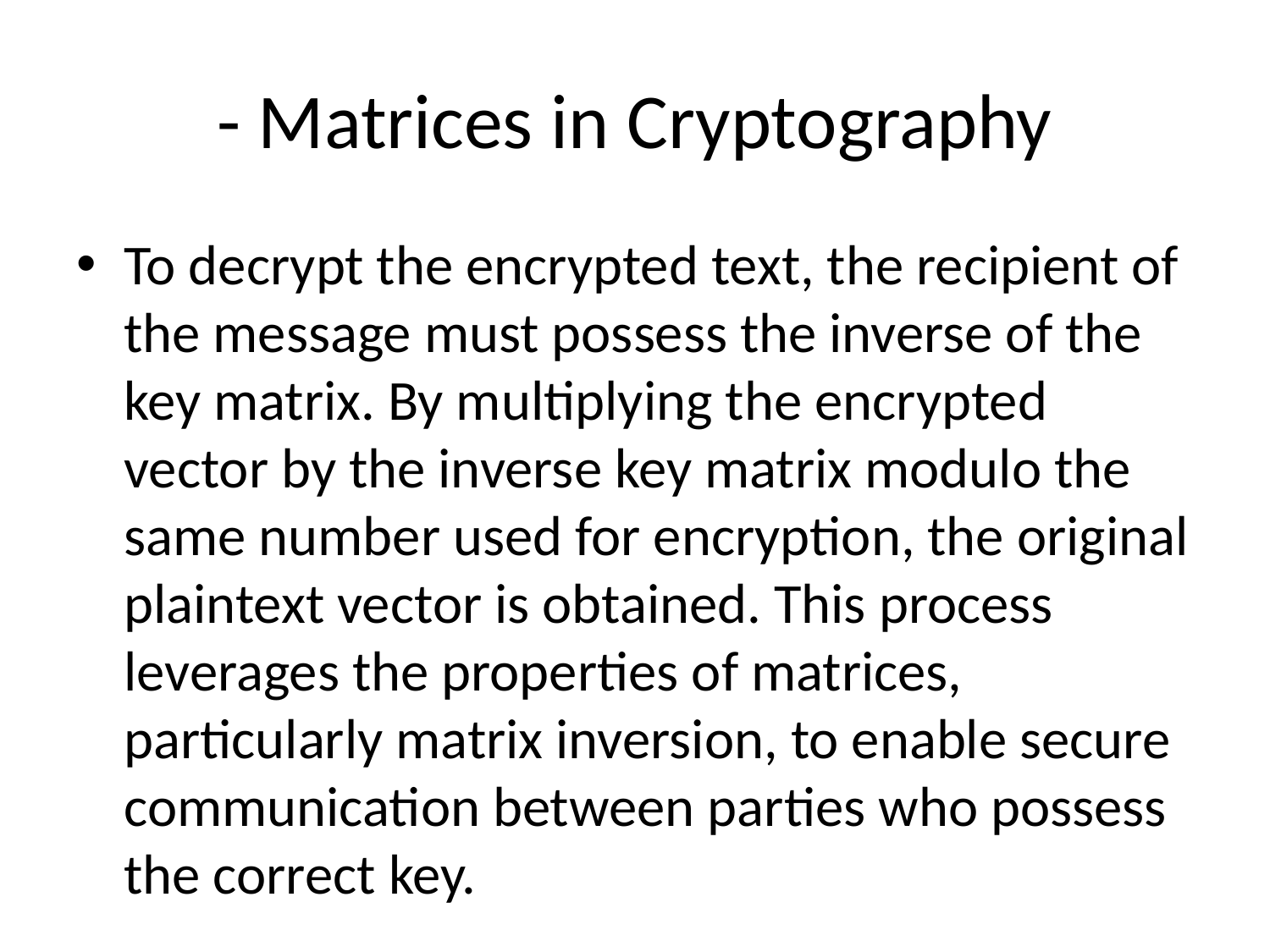

# - Matrices in Cryptography
To decrypt the encrypted text, the recipient of the message must possess the inverse of the key matrix. By multiplying the encrypted vector by the inverse key matrix modulo the same number used for encryption, the original plaintext vector is obtained. This process leverages the properties of matrices, particularly matrix inversion, to enable secure communication between parties who possess the correct key.